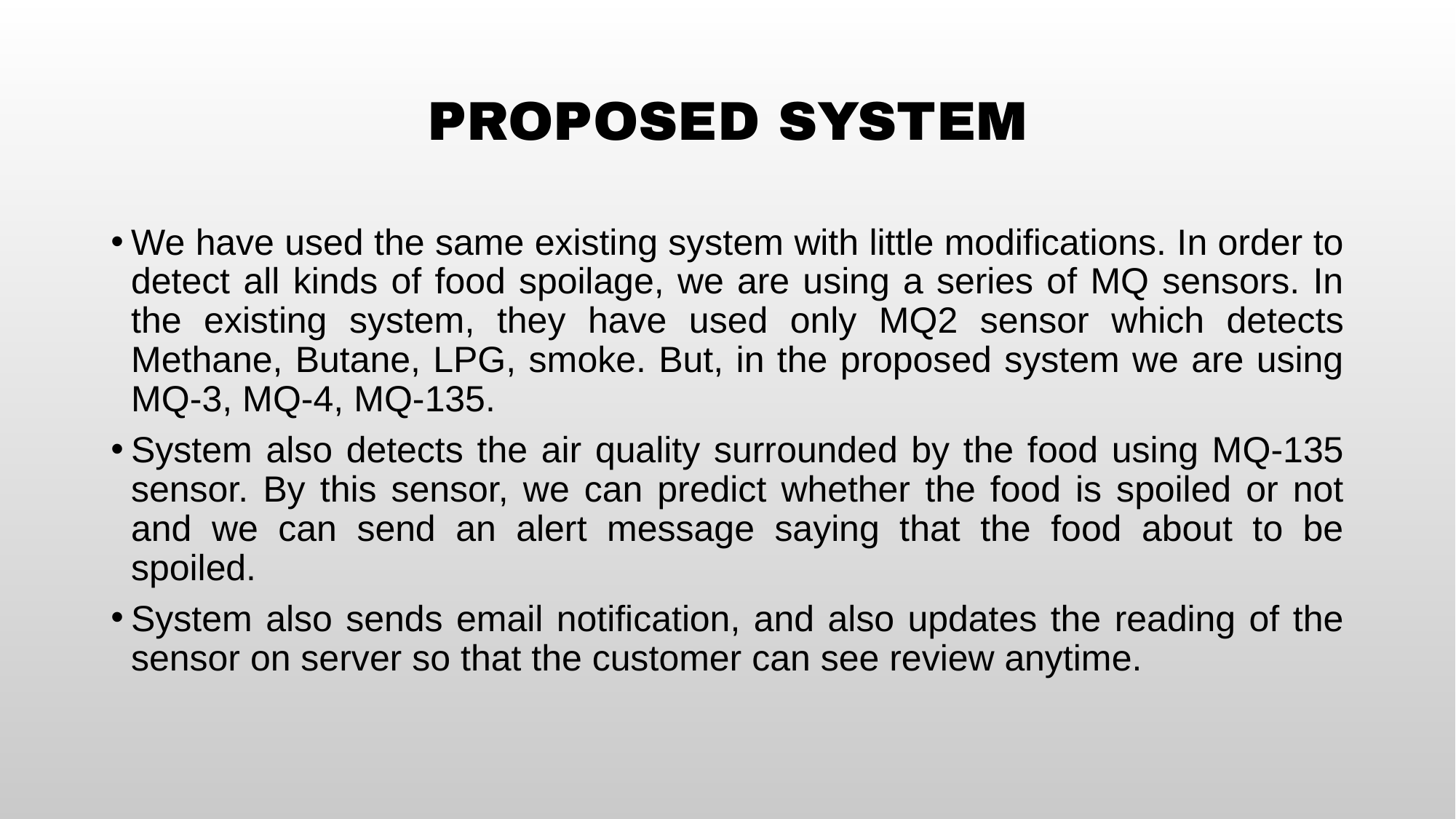

PROPOSED SYSTEM
We have used the same existing system with little modifications. In order to detect all kinds of food spoilage, we are using a series of MQ sensors. In the existing system, they have used only MQ2 sensor which detects Methane, Butane, LPG, smoke. But, in the proposed system we are using MQ-3, MQ-4, MQ-135.
System also detects the air quality surrounded by the food using MQ-135 sensor. By this sensor, we can predict whether the food is spoiled or not and we can send an alert message saying that the food about to be spoiled.
System also sends email notification, and also updates the reading of the sensor on server so that the customer can see review anytime.